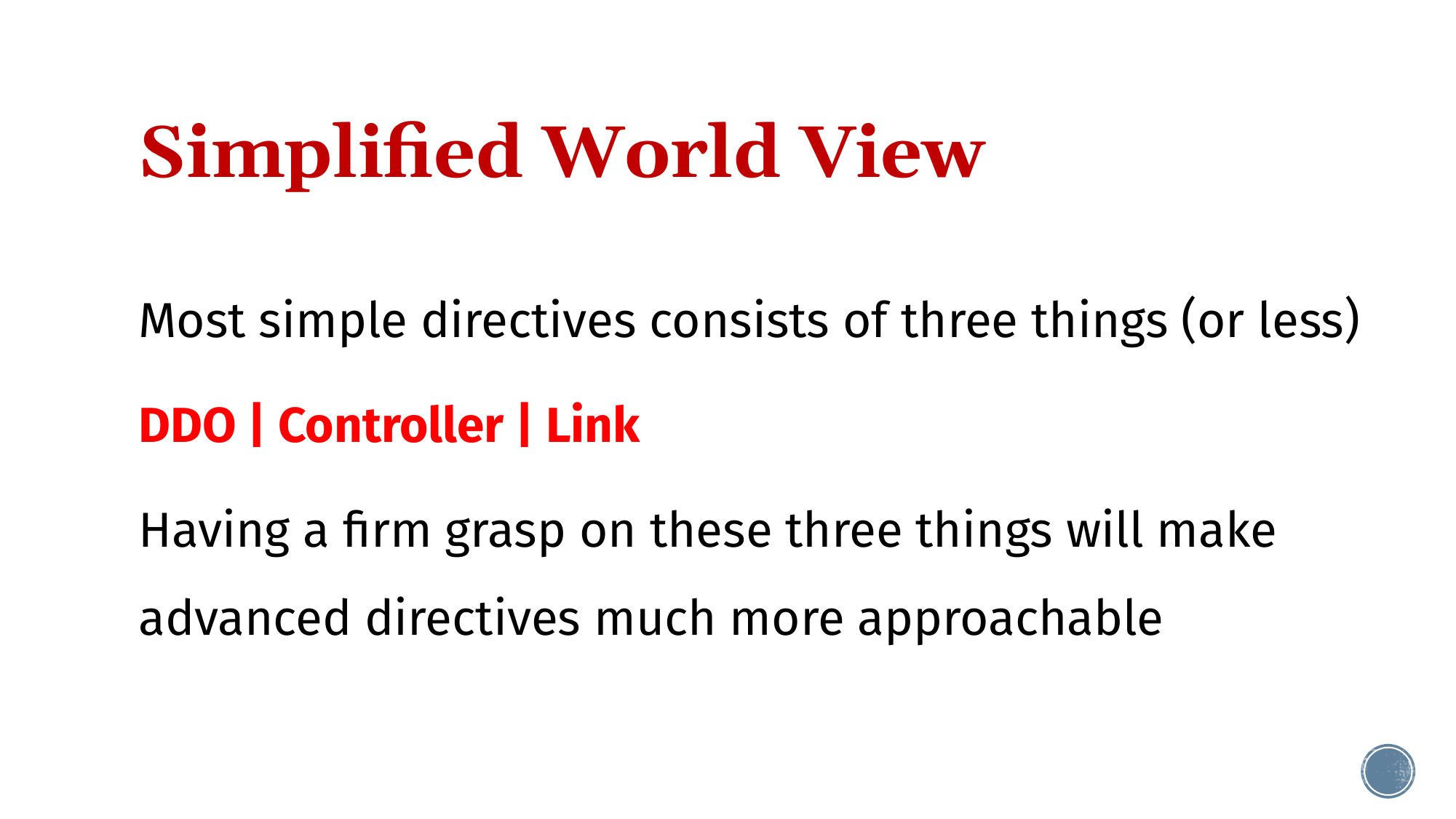

# Simplified World View
Most simple directives consists of three things (or less)
DDO | Controller | Link
Having a firm grasp on these three things will make advanced directives much more approachable